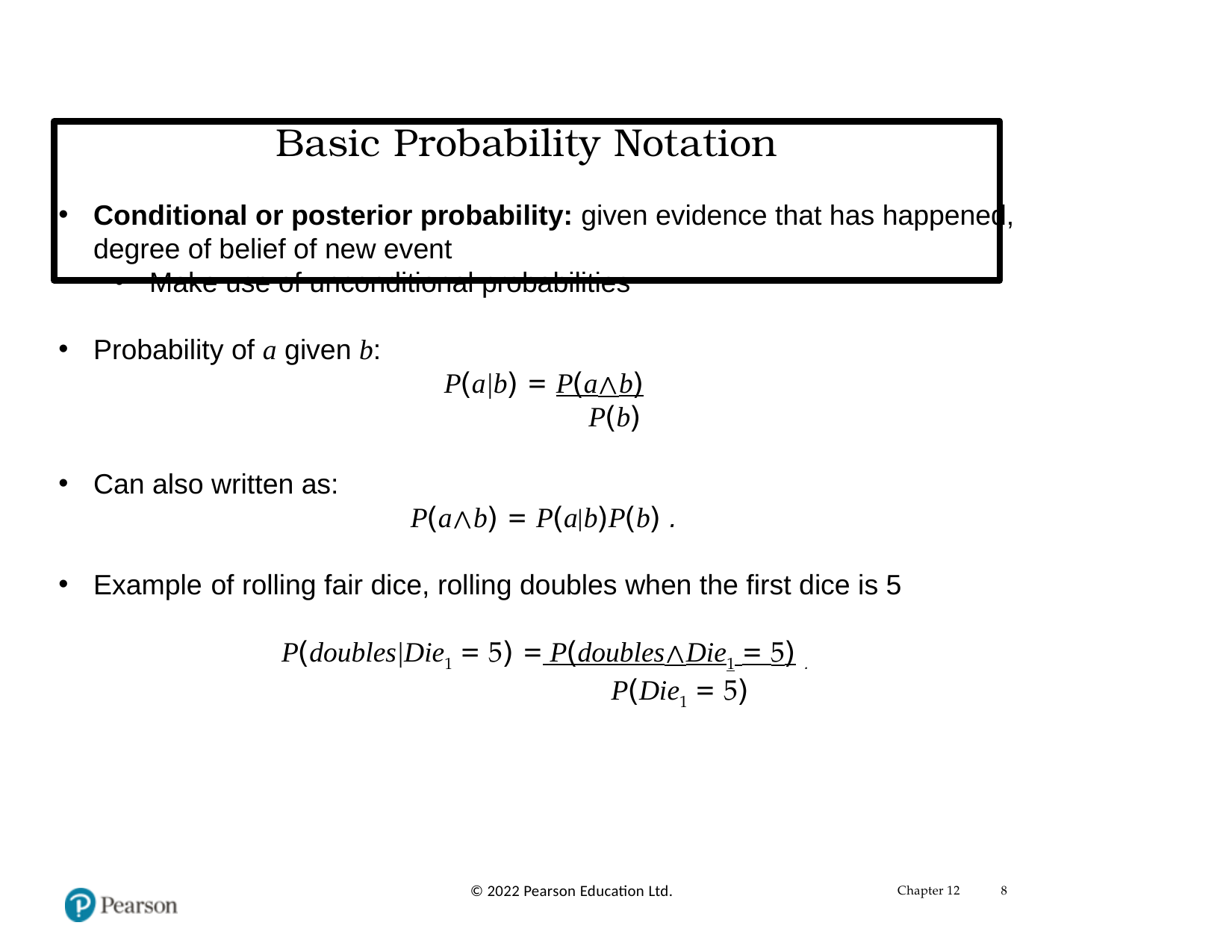

# Basic Probability Notation
Conditional or posterior probability: given evidence that has happened, degree of belief of new event
Make use of unconditional probabilities

Probability of a given b:
P(a|b) = P(a∧b)
                    P(b)

Can also written as:
P(a∧b) = P(a|b)P(b) .

Example of rolling fair dice, rolling doubles when the first dice is 5

P(doubles|Die1 = 5) = P(doubles∧Die1 = 5) .
                                      P(Die1 = 5)

Chapter 12
8